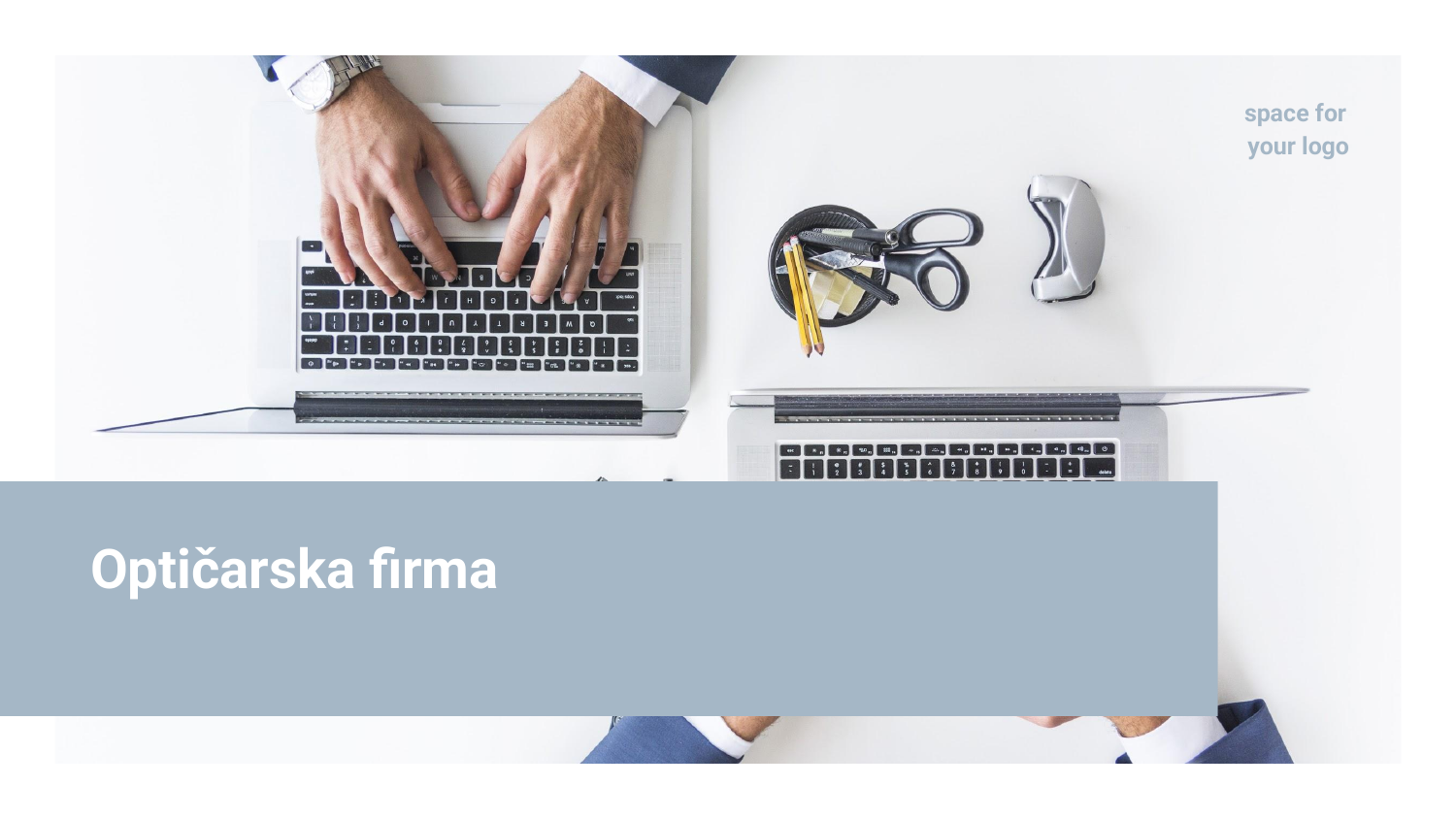

space for
your logo

# Optičarska firma